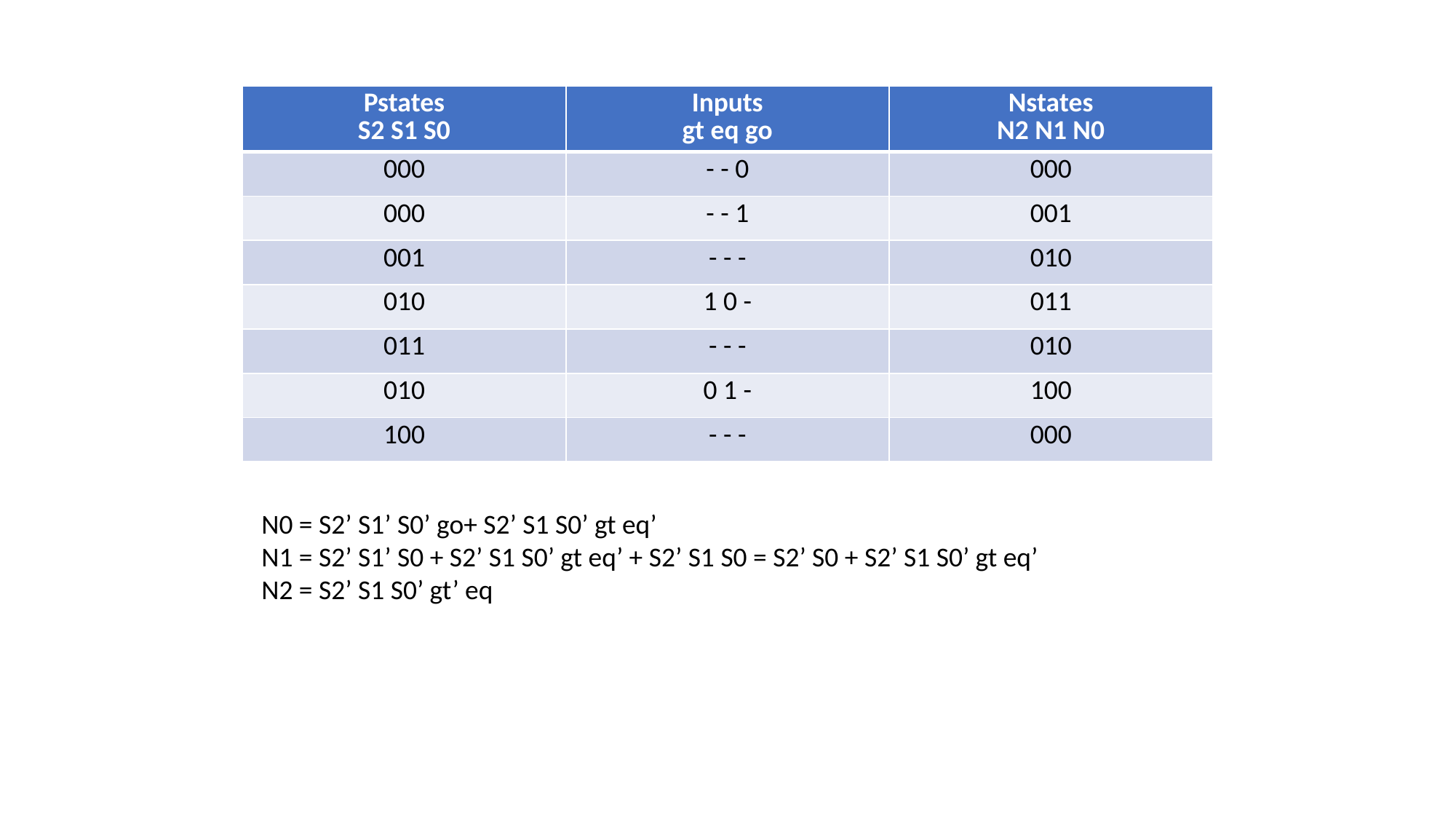

| Pstates S2 S1 S0 | Inputs gt eq go | Nstates N2 N1 N0 |
| --- | --- | --- |
| 000 | - - 0 | 000 |
| 000 | - - 1 | 001 |
| 001 | - - - | 010 |
| 010 | 1 0 - | 011 |
| 011 | - - - | 010 |
| 010 | 0 1 - | 100 |
| 100 | - - - | 000 |
N0 = S2’ S1’ S0’ go+ S2’ S1 S0’ gt eq’
N1 = S2’ S1’ S0 + S2’ S1 S0’ gt eq’ + S2’ S1 S0 = S2’ S0 + S2’ S1 S0’ gt eq’
N2 = S2’ S1 S0’ gt’ eq